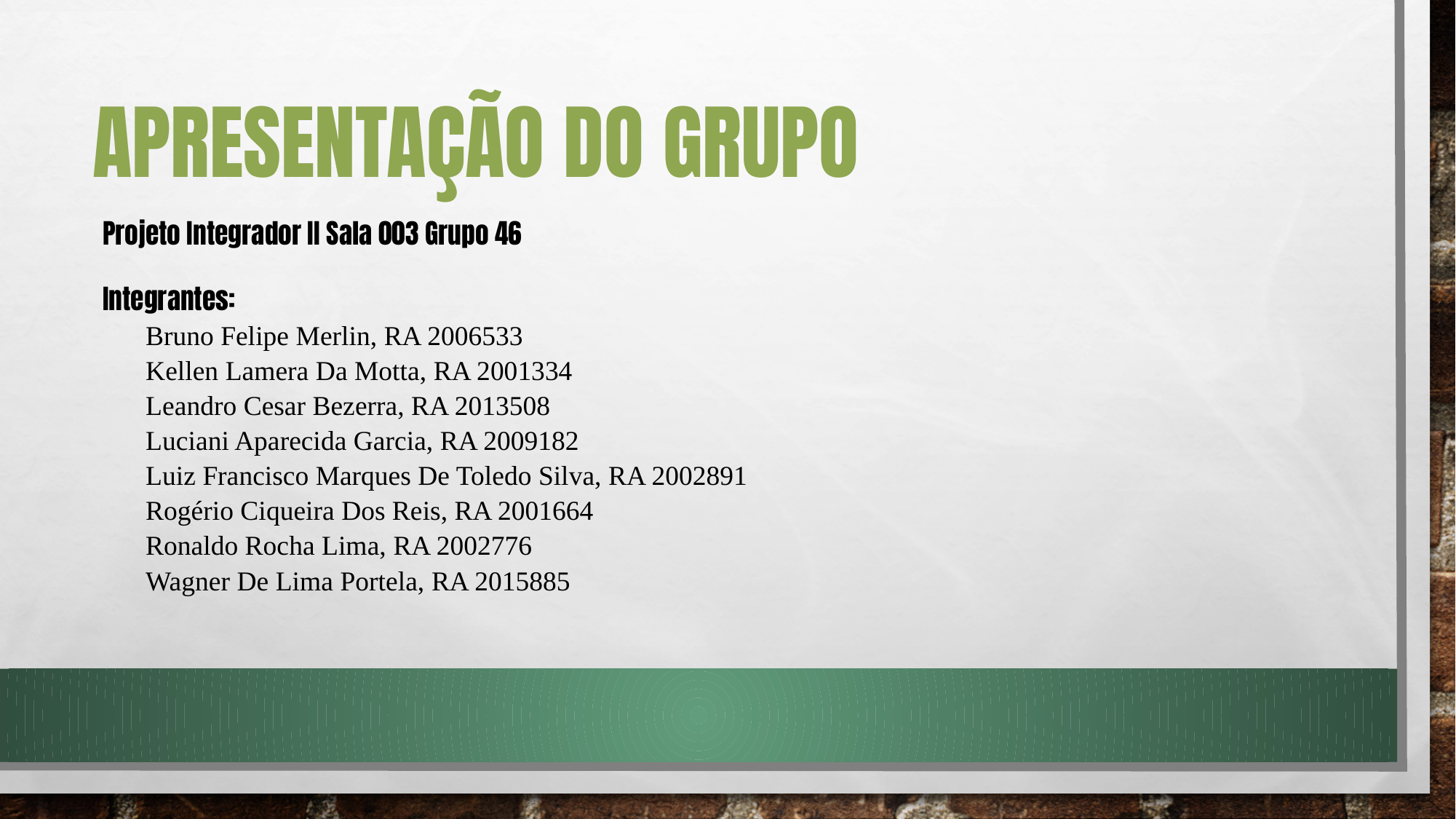

# Apresentação do Grupo
Projeto Integrador II Sala 003 Grupo 46

Integrantes:
Bruno Felipe Merlin, RA 2006533
Kellen Lamera Da Motta, RA 2001334
Leandro Cesar Bezerra, RA 2013508
Luciani Aparecida Garcia, RA 2009182
Luiz Francisco Marques De Toledo Silva, RA 2002891
Rogério Ciqueira Dos Reis, RA 2001664
Ronaldo Rocha Lima, RA 2002776
Wagner De Lima Portela, RA 2015885